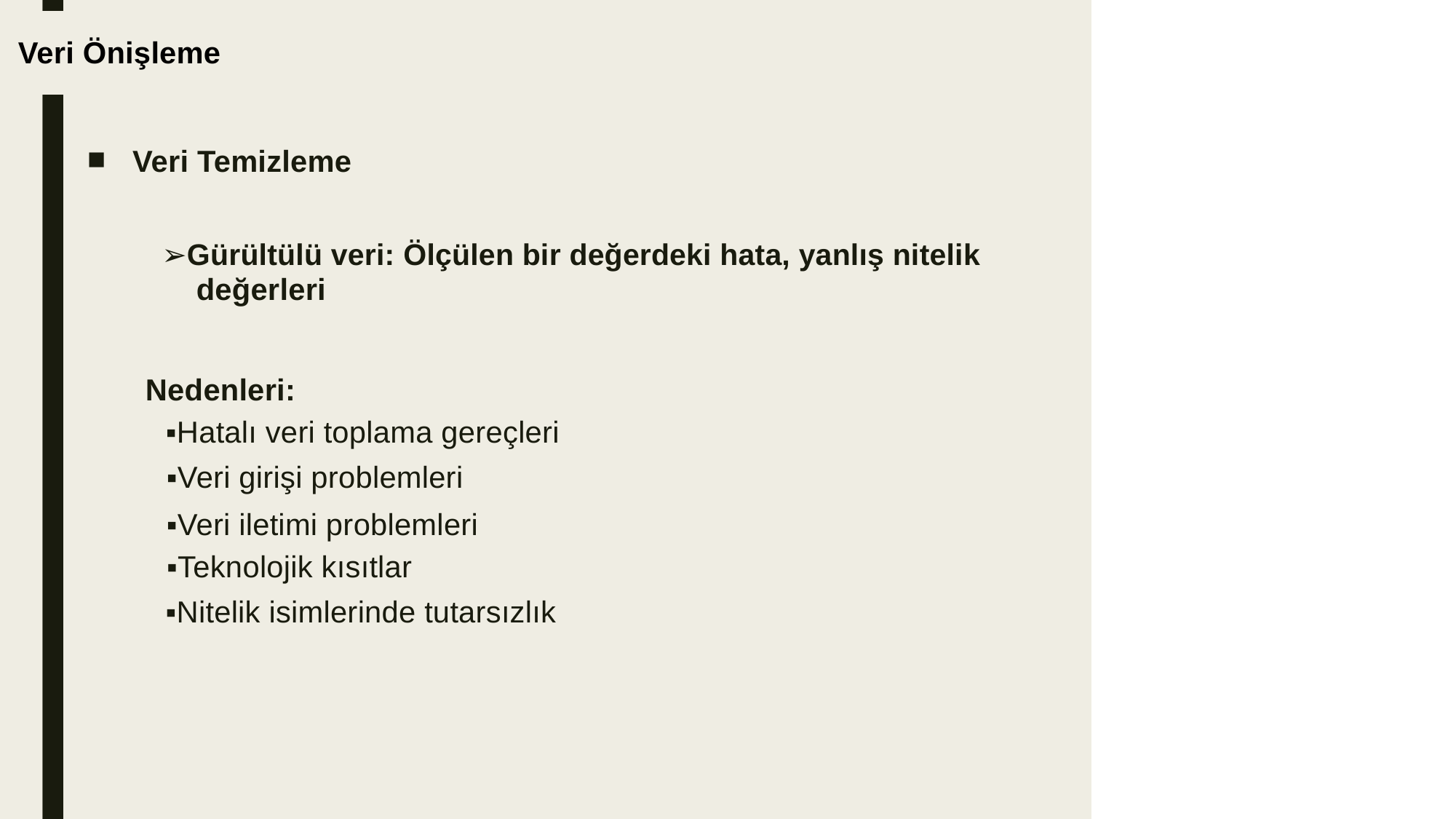

Veri Önişleme
■
Veri Temizleme
➢Gürültülü veri: Ölçülen bir değerdeki hata, yanlış nitelik
değerleri
Nedenleri:
▪Hatalı veri toplama gereçleri
▪Veri girişi problemleri
▪Veri iletimi problemleri
▪Teknolojik kısıtlar
▪Nitelik isimlerinde tutarsızlık